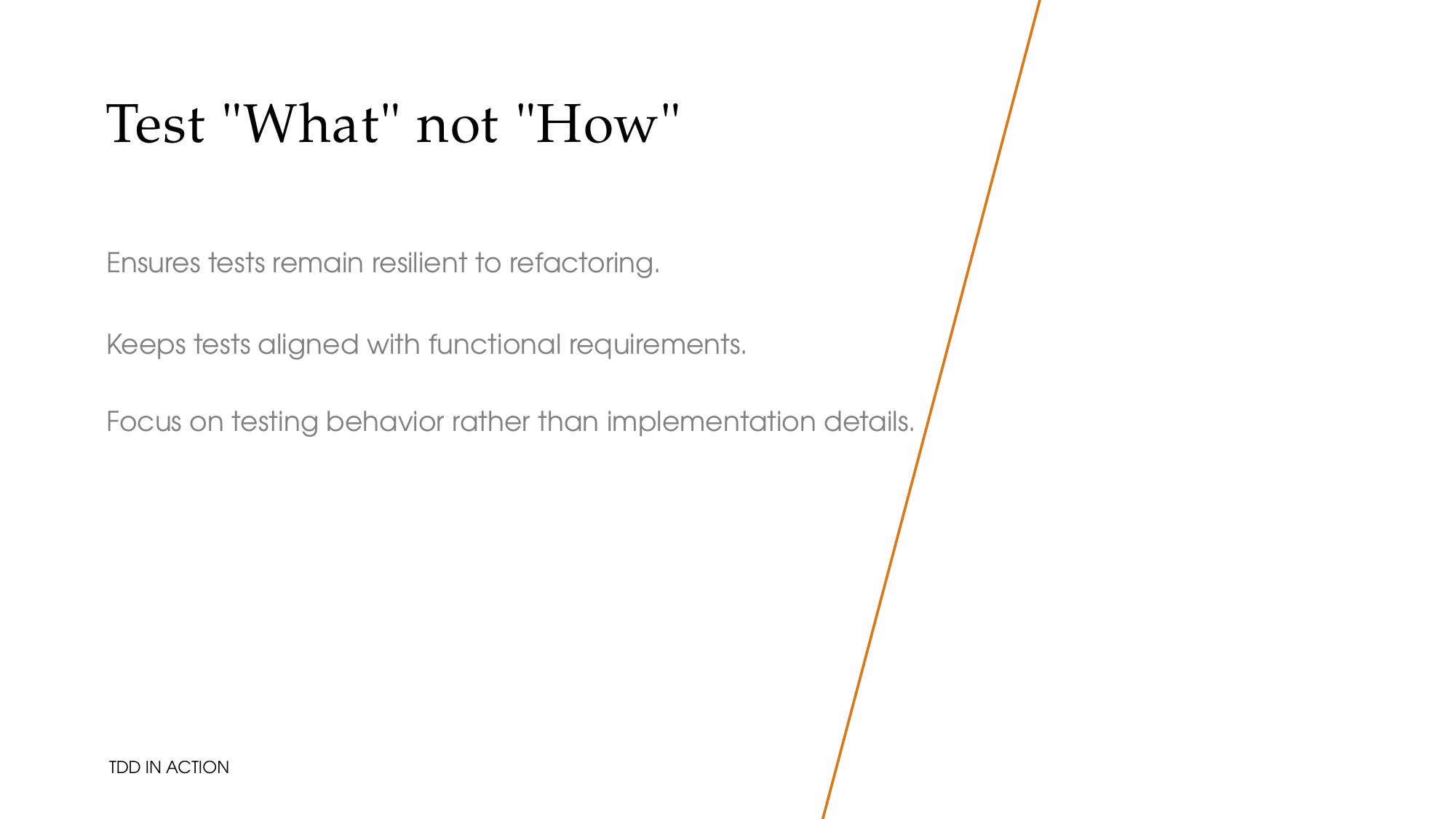

# Test "What" not "How"
Ensures tests remain resilient to refactoring.
Keeps tests aligned with functional requirements.
Focus on testing behavior rather than implementation details.

TDD in Action
16